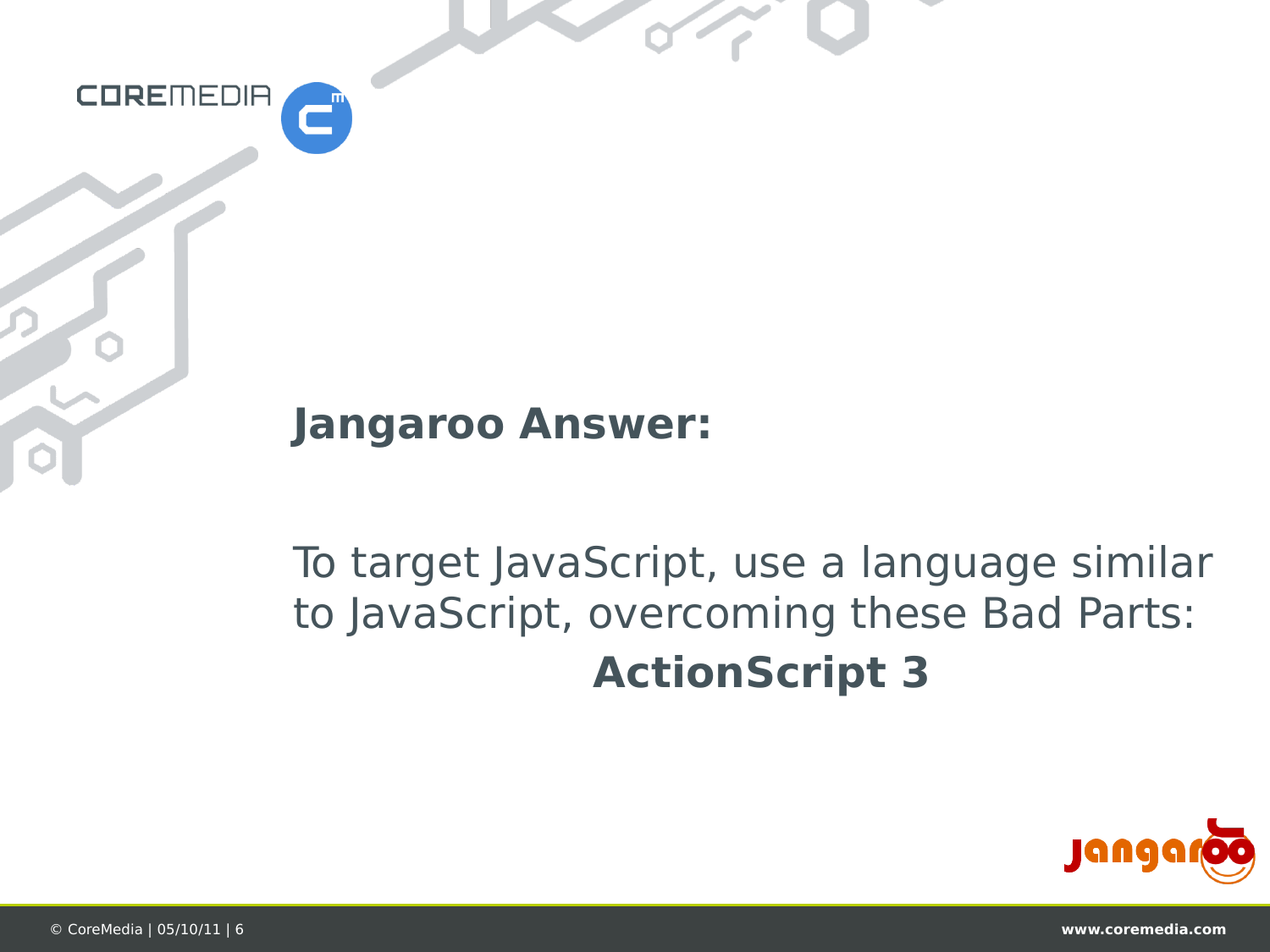

# Jangaroo Answer:
To target JavaScript, use a language similar to JavaScript, overcoming these Bad Parts:
ActionScript 3